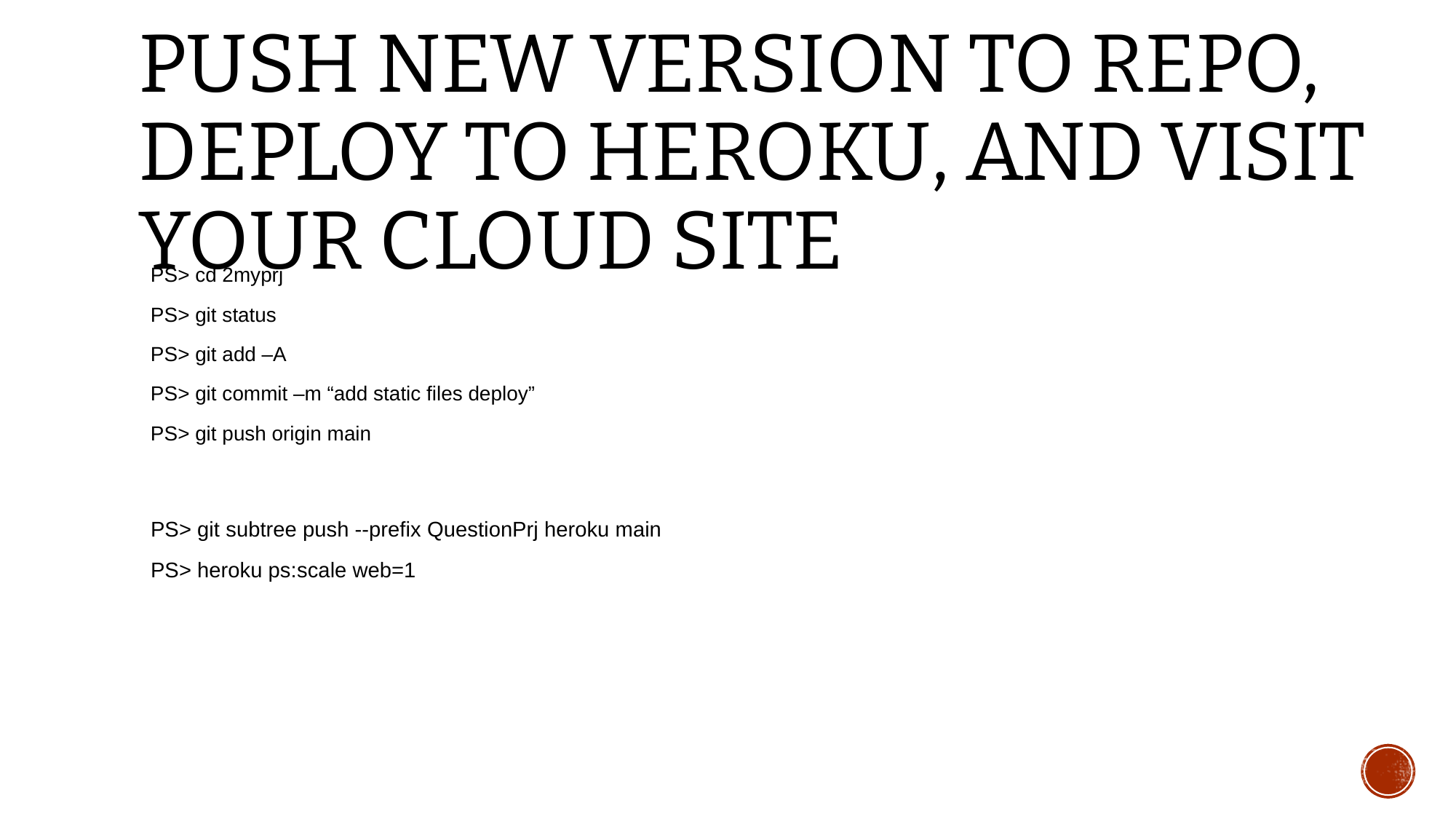

# Push new version to repo, deploy to Heroku, and visit your cloud site
PS> cd 2myprj
PS> git status
PS> git add –A
PS> git commit –m “add static files deploy”
PS> git push origin main
PS> git subtree push --prefix QuestionPrj heroku main
PS> heroku ps:scale web=1